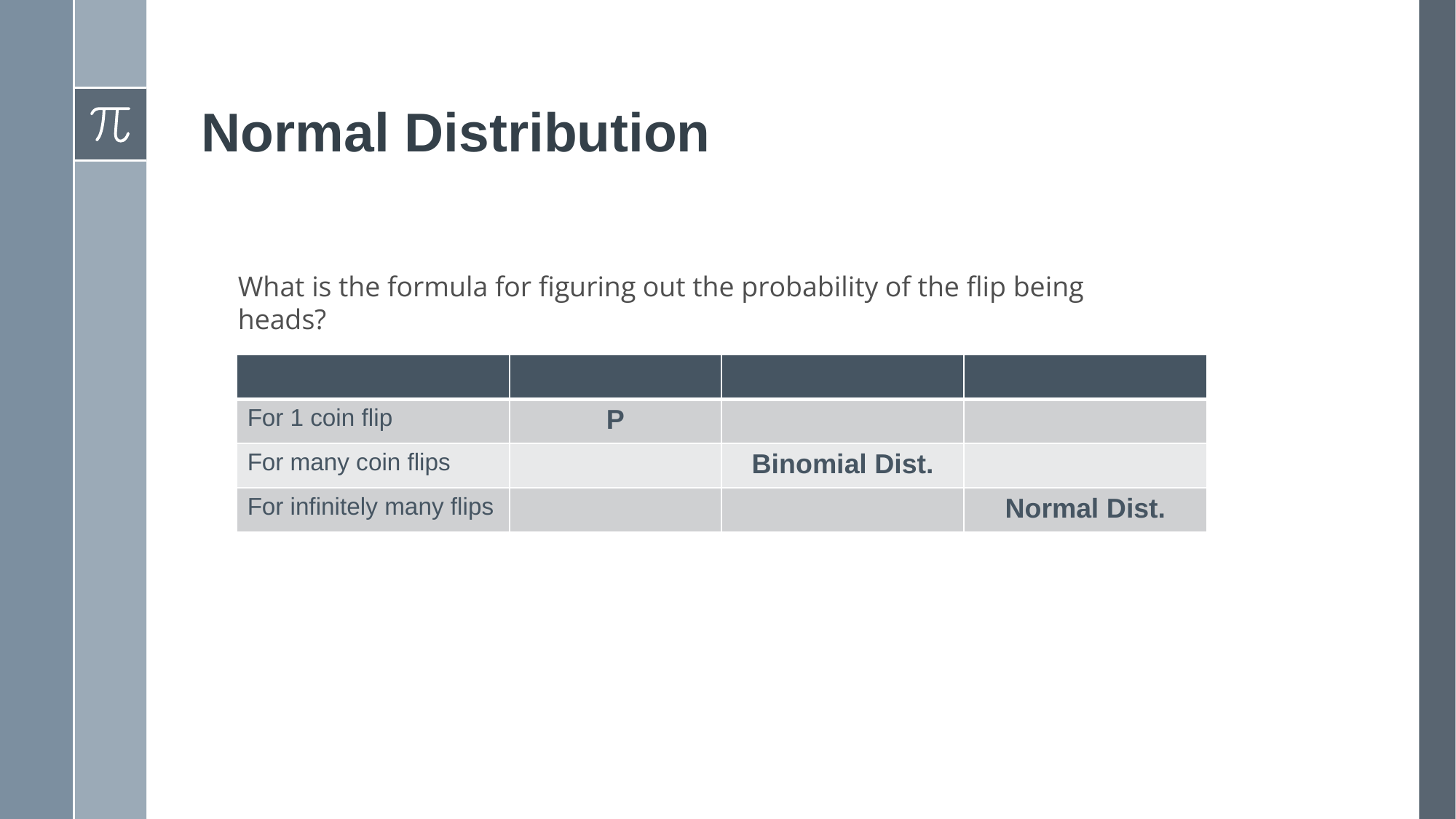

# Normal Distribution
What is the formula for figuring out the probability of the flip being heads?
|  |  |  |  |
| --- | --- | --- | --- |
| For 1 coin flip | P |  |  |
| For many coin flips |  | Binomial Dist. |  |
| For infinitely many flips |  |  | Normal Dist. |